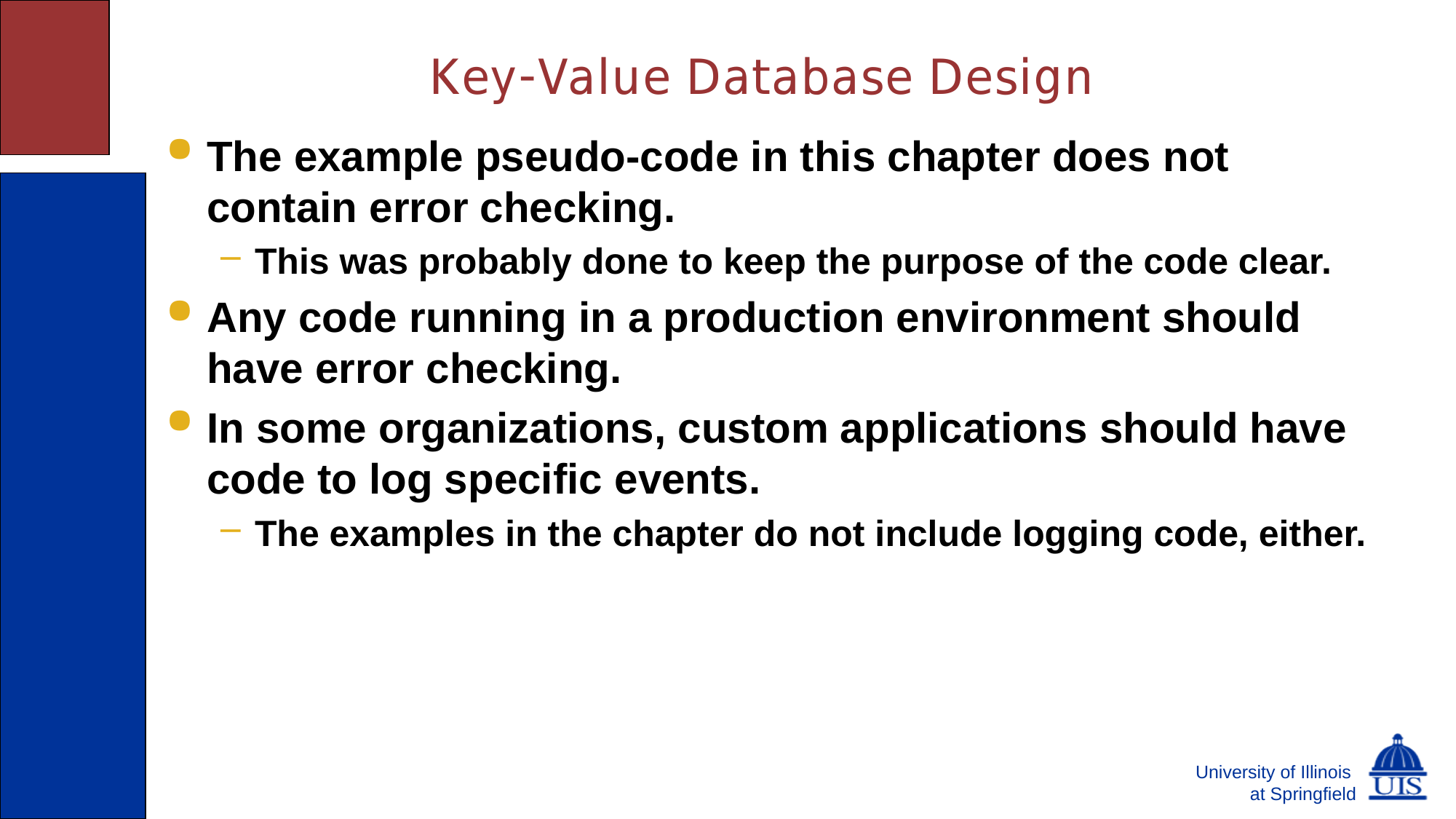

# Key-Value Database Design
The example pseudo-code in this chapter does not contain error checking.
This was probably done to keep the purpose of the code clear.
Any code running in a production environment should have error checking.
In some organizations, custom applications should have code to log specific events.
The examples in the chapter do not include logging code, either.